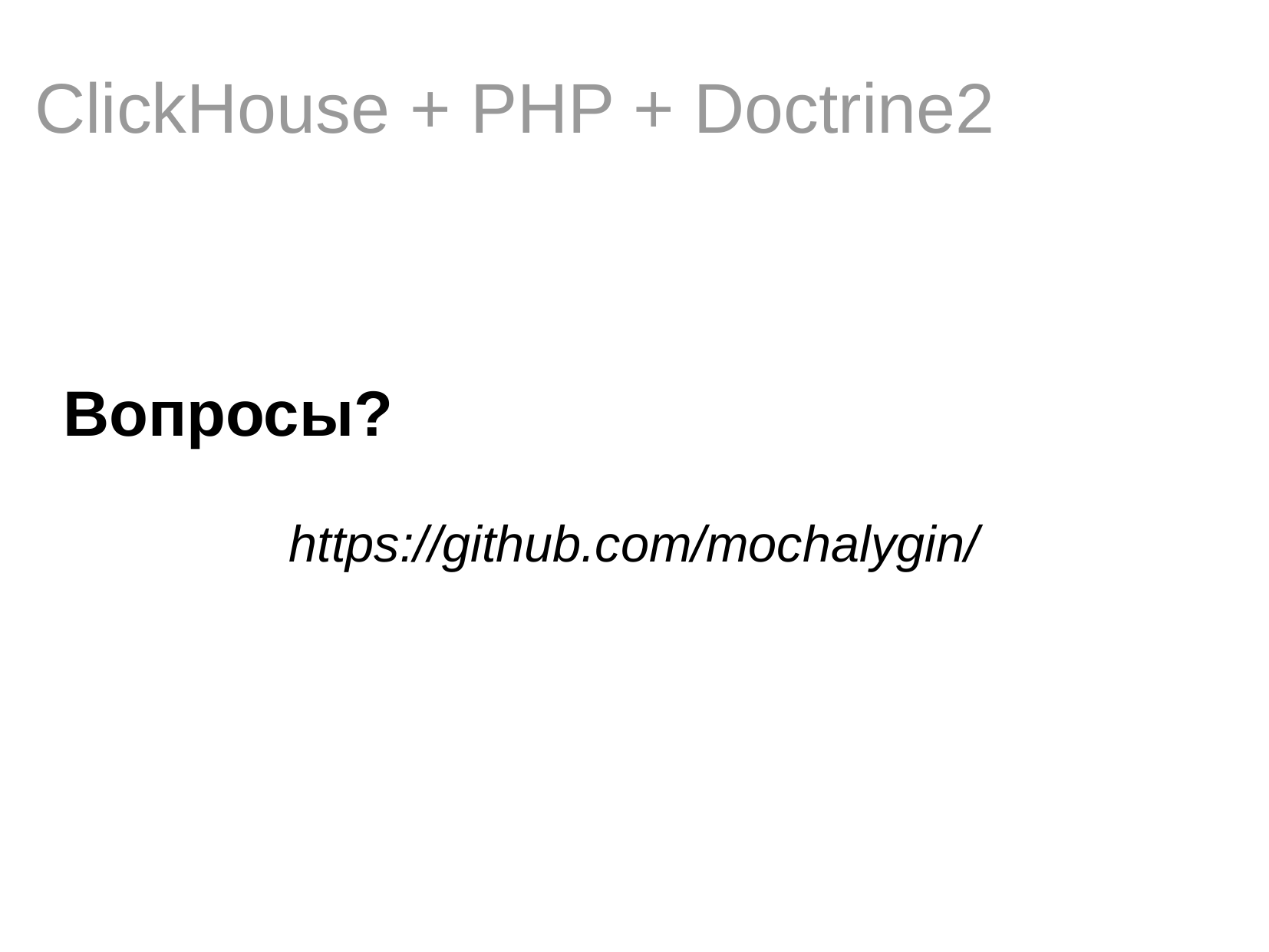

ClickHouse + PHP + Doctrine2
Вопросы?

https://github.com/mochalygin/